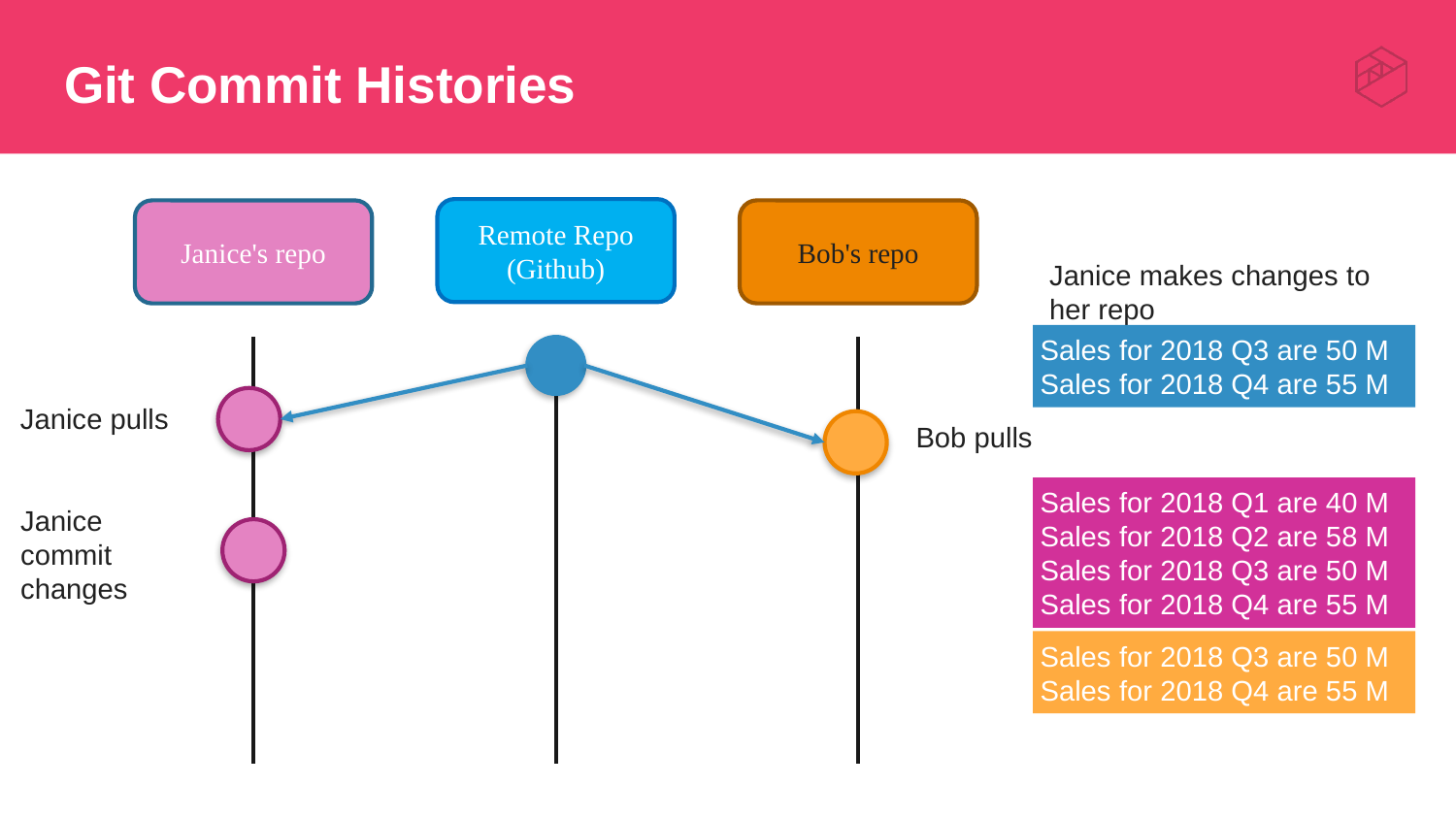

# Git Commit Histories
Remote Repo
(Github)
Janice's repo
Bob's repo
Janice makes changes to her repo
Sales for 2018 Q3 are 50 M
Sales for 2018 Q4 are 55 M

Janice pulls
Bob pulls
Sales for 2018 Q1 are 40 M
Sales for 2018 Q2 are 58 M Sales for 2018 Q3 are 50 M
Sales for 2018 Q4 are 55 M
Janice commit changes

Sales for 2018 Q3 are 50 M
Sales for 2018 Q4 are 55 M